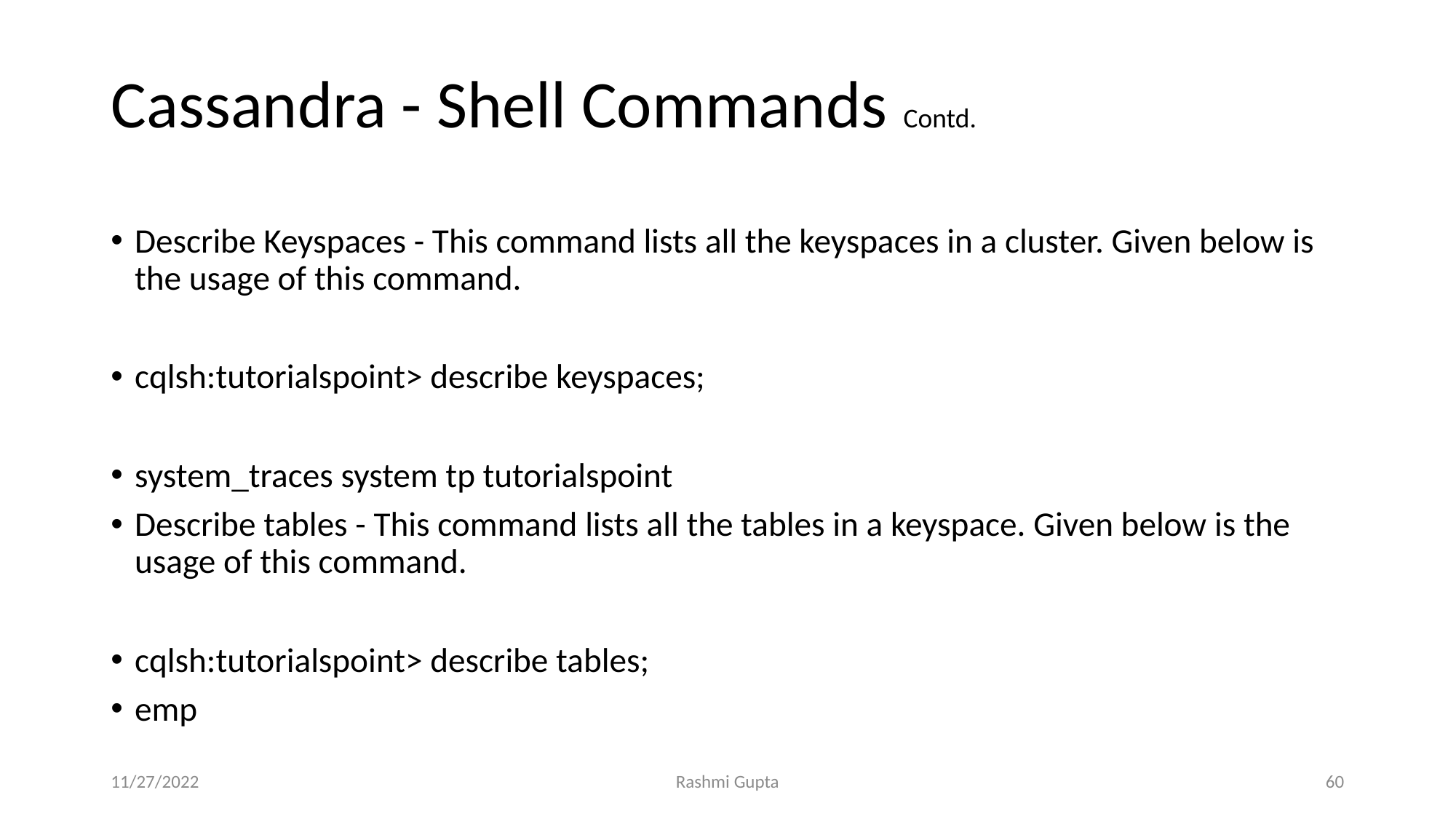

# Cassandra - Shell Commands Contd.
Describe Keyspaces - This command lists all the keyspaces in a cluster. Given below is the usage of this command.

cqlsh:tutorialspoint> describe keyspaces;

system_traces system tp tutorialspoint
Describe tables - This command lists all the tables in a keyspace. Given below is the usage of this command.

cqlsh:tutorialspoint> describe tables;
emp
11/27/2022
Rashmi Gupta
60